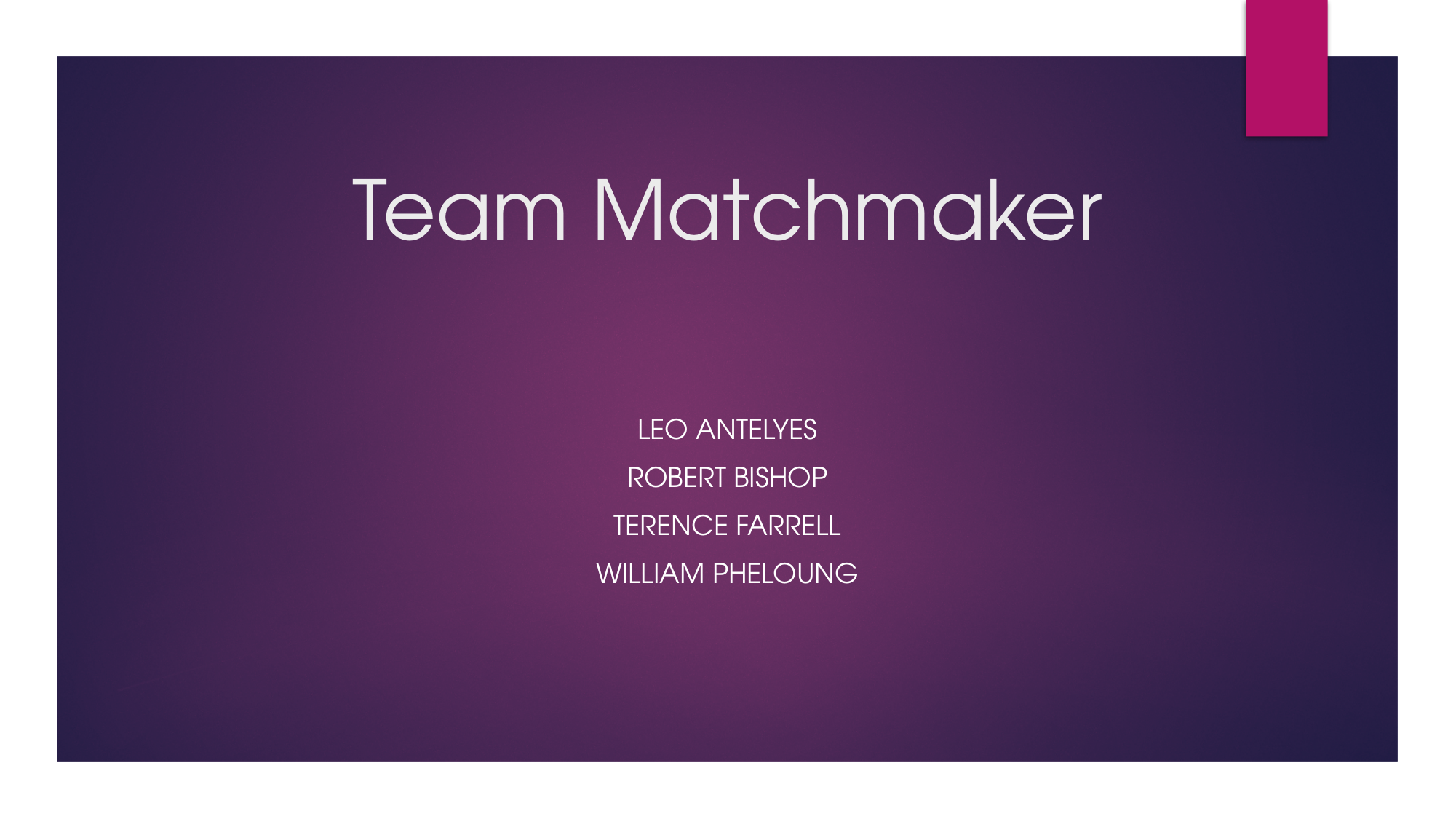

# Team Matchmaker
Leo antelyes
Robert bishop
Terence Farrell
WillIam Pheloung